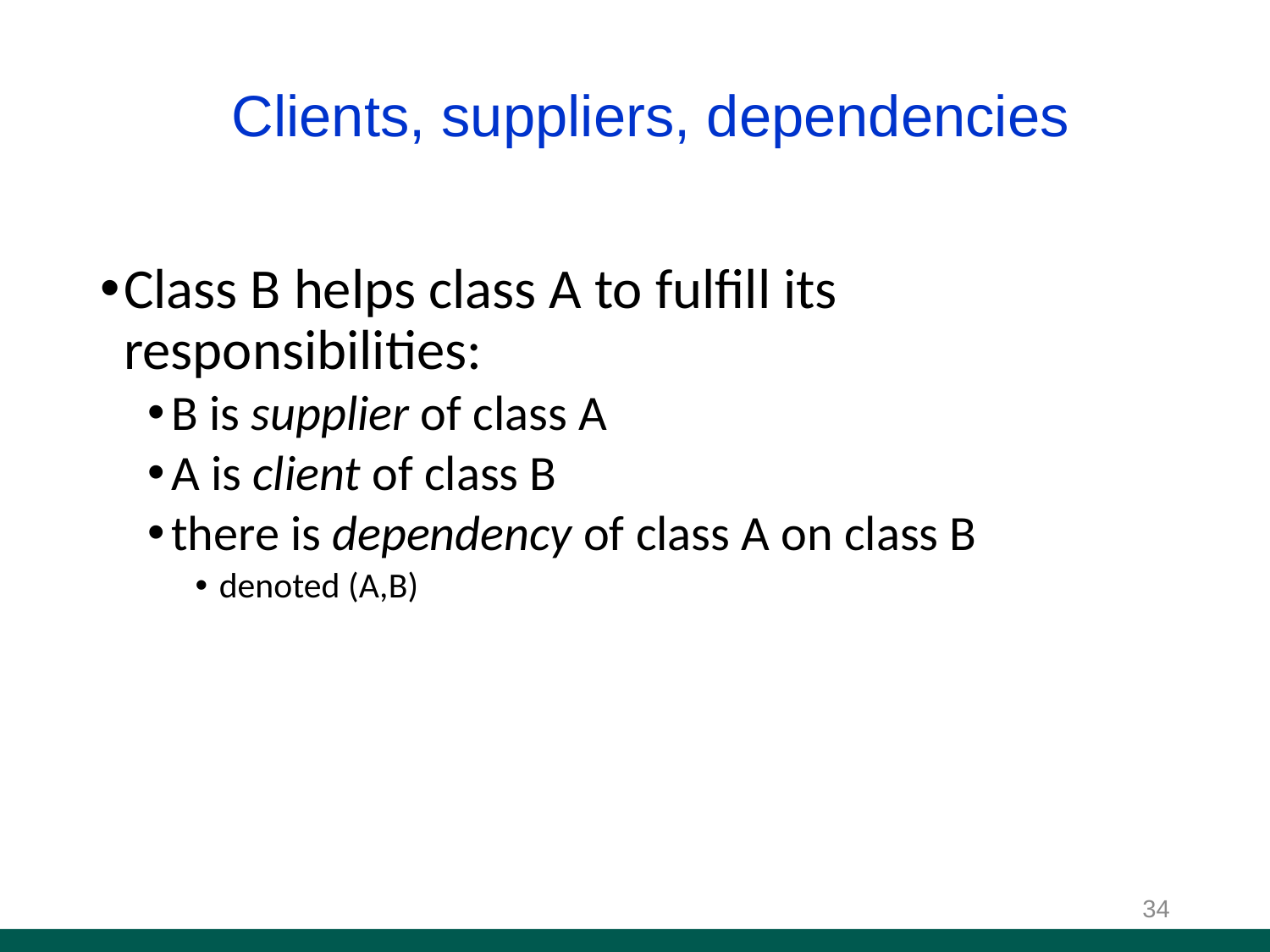

# Clients, suppliers, dependencies
Class B helps class A to fulfill its responsibilities:
B is supplier of class A
A is client of class B
there is dependency of class A on class B
denoted (A,B)

34